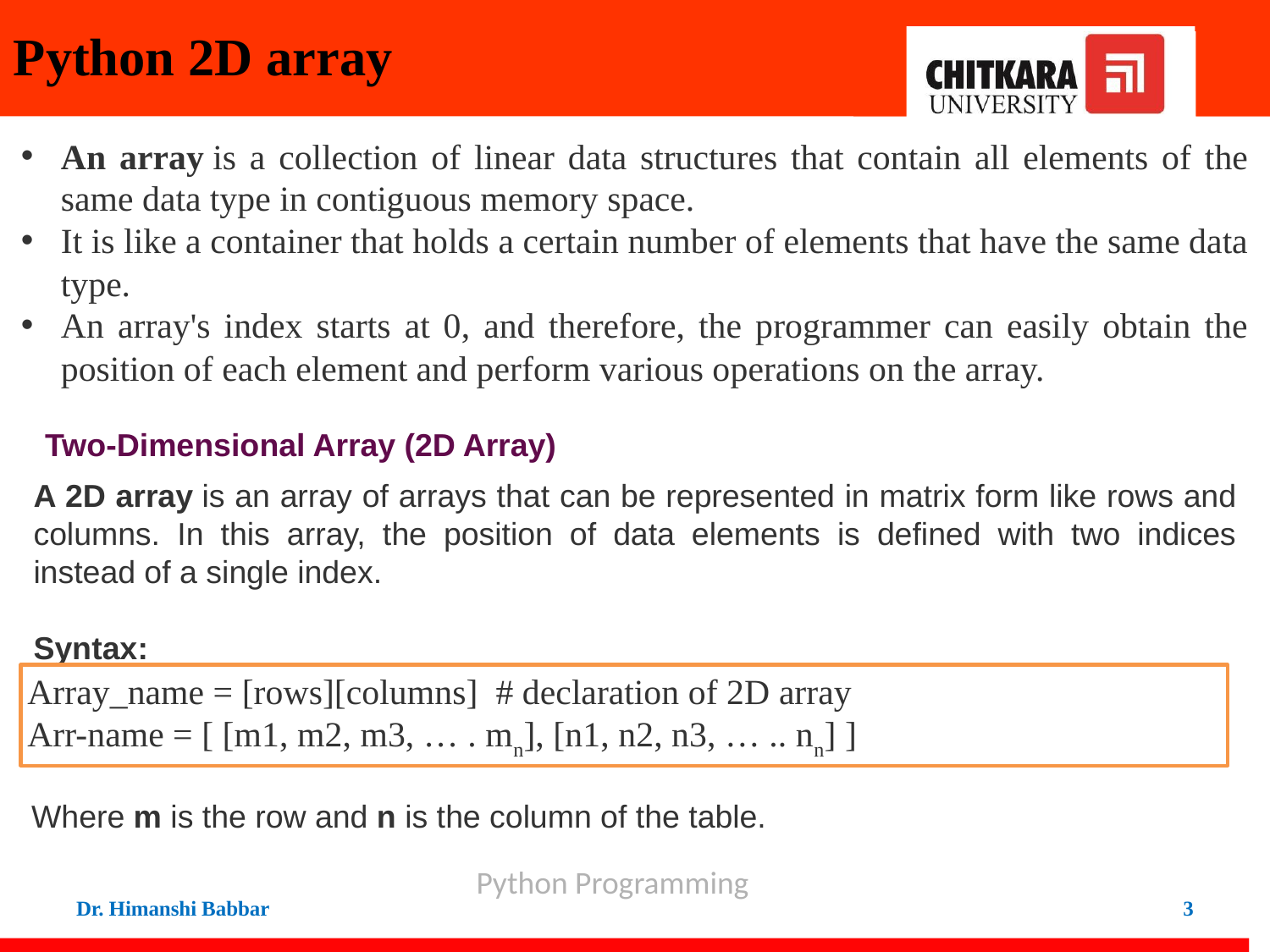

# Python 2D array
An array is a collection of linear data structures that contain all elements of the same data type in contiguous memory space.
It is like a container that holds a certain number of elements that have the same data type.
An array's index starts at 0, and therefore, the programmer can easily obtain the position of each element and perform various operations on the array.
Two-Dimensional Array (2D Array)
A 2D array is an array of arrays that can be represented in matrix form like rows and columns. In this array, the position of data elements is defined with two indices instead of a single index.

Syntax:

Array_name = [rows][columns]  # declaration of 2D array
Arr-name = [ [m1, m2, m3, … . mn], [n1, n2, n3, … .. nn] ]
Where m is the row and n is the column of the table.
Python Programming
Dr. Himanshi Babbar
3